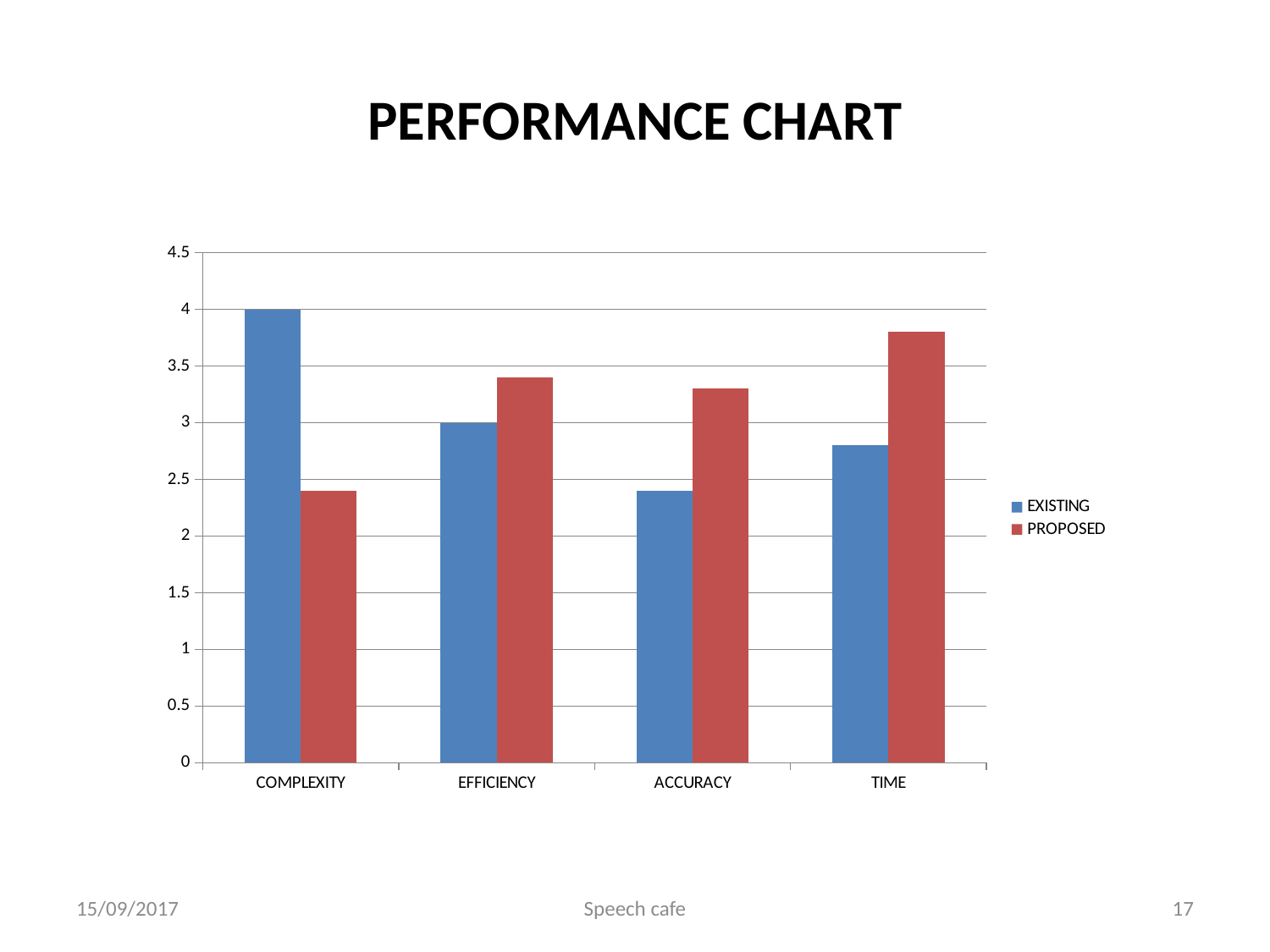

# PERFORMANCE CHART

### Chart

| Category | EXISTING | PROPOSED |
|---|---|---|
| COMPLEXITY | 4.0 | 2.4 |
| EFFICIENCY | 3.0 | 3.4 |
| ACCURACY | 2.4 | 3.3 |
| TIME | 2.8 | 3.8 |
15/09/2017
Speech cafe
17